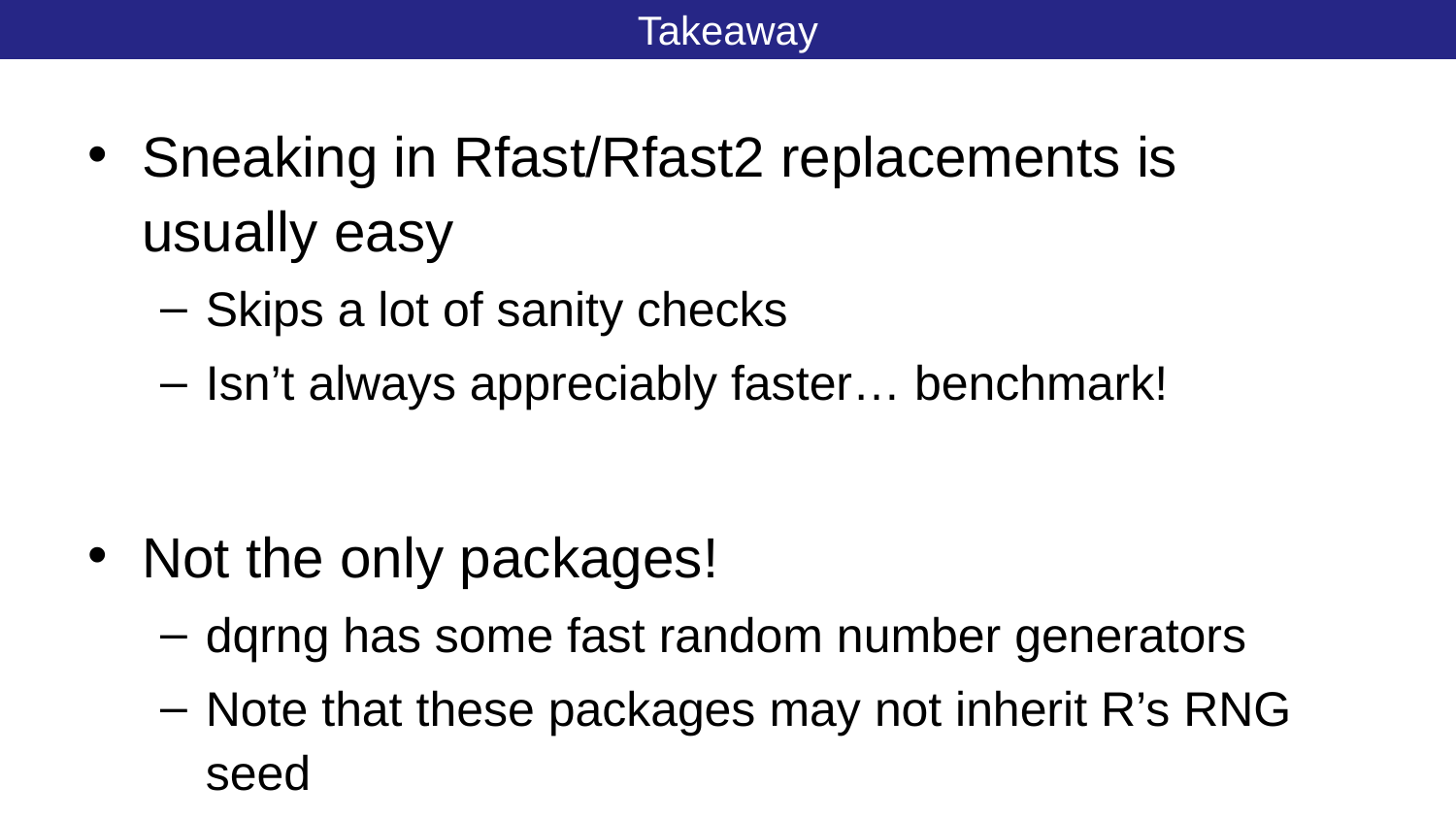

# Takeaway
23
Sneaking in Rfast/Rfast2 replacements is usually easy
Skips a lot of sanity checks
Isn’t always appreciably faster… benchmark!

Not the only packages!
dqrng has some fast random number generators
Note that these packages may not inherit R’s RNG seed